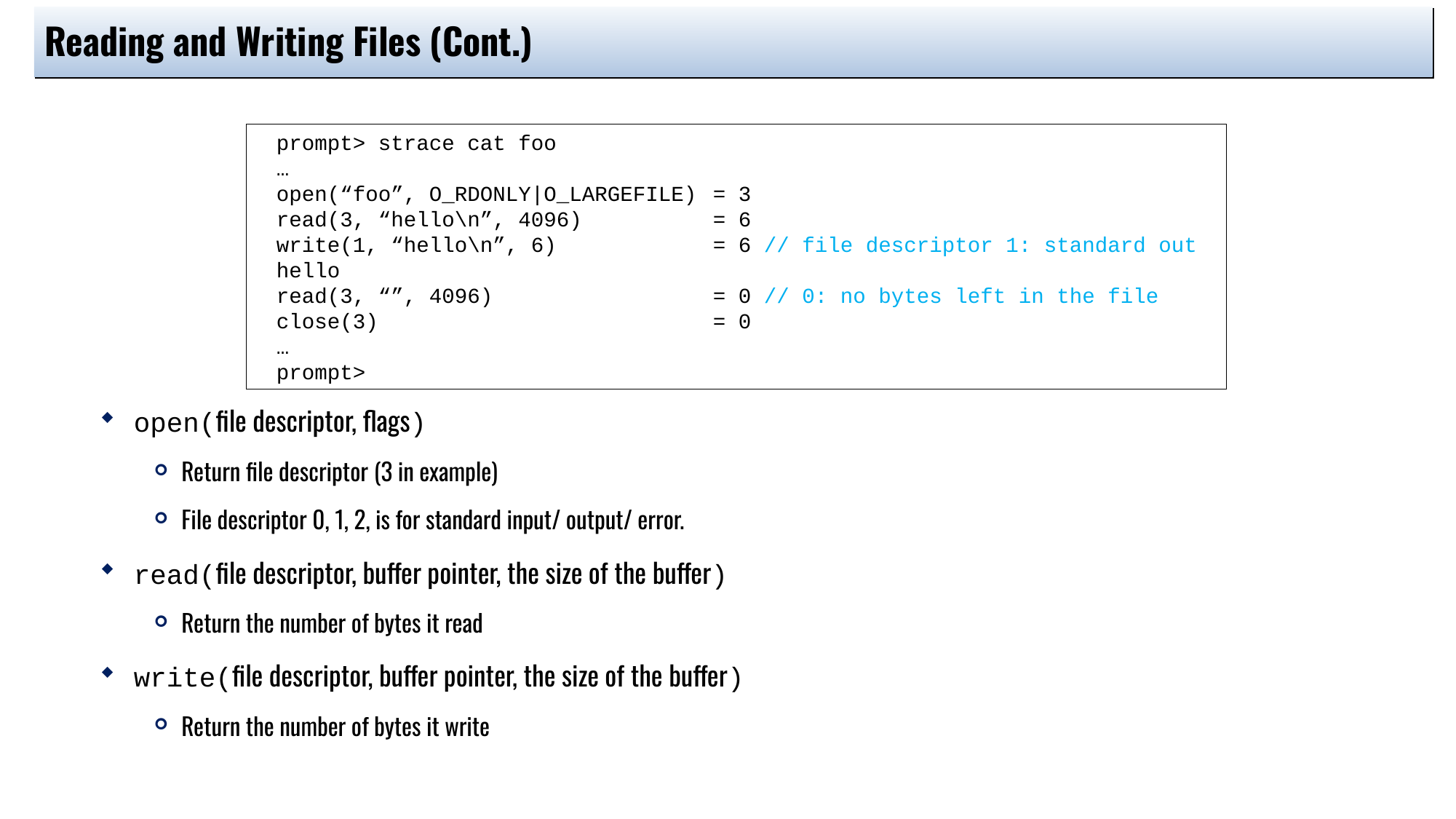

# Reading and Writing Files (Cont.)

open(file descriptor, flags)
Return file descriptor (3 in example)
File descriptor 0, 1, 2, is for standard input/ output/ error.
read(file descriptor, buffer pointer, the size of the buffer)
Return the number of bytes it read
write(file descriptor, buffer pointer, the size of the buffer)
Return the number of bytes it write
prompt> strace cat foo
…
open(“foo”, O_RDONLY|O_LARGEFILE)	= 3
read(3, “hello\n”, 4096)   	= 6
write(1, “hello\n”, 6)		= 6 // file descriptor 1: standard out
hello
read(3, “”, 4096)     		= 0 // 0: no bytes left in the file
close(3)				= 0
…
prompt>